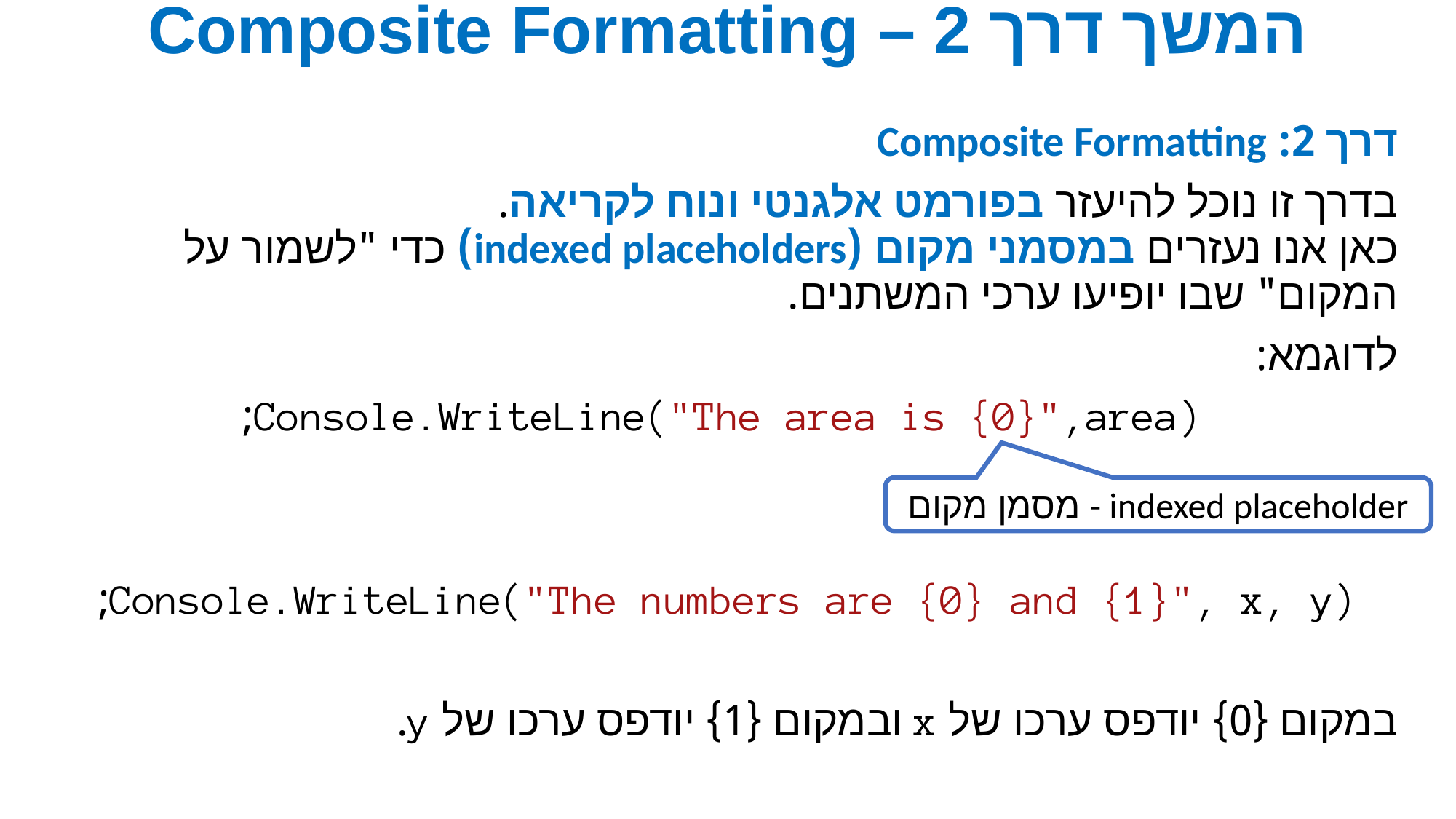

# המשך דרך 2 – Composite Formatting
דרך 2: Composite Formatting
בדרך זו נוכל להיעזר בפורמט אלגנטי ונוח לקריאה.
כאן אנו נעזרים במסמני מקום (indexed placeholders) כדי "לשמור על המקום" שבו יופיעו ערכי המשתנים.
לדוגמא:
 Console.WriteLine("The area is {0}",area);

Console.WriteLine("The numbers are {0} and {1}", x, y);

במקום {0} יודפס ערכו של x ובמקום {1} יודפס ערכו של y.
מסמן מקום - indexed placeholder